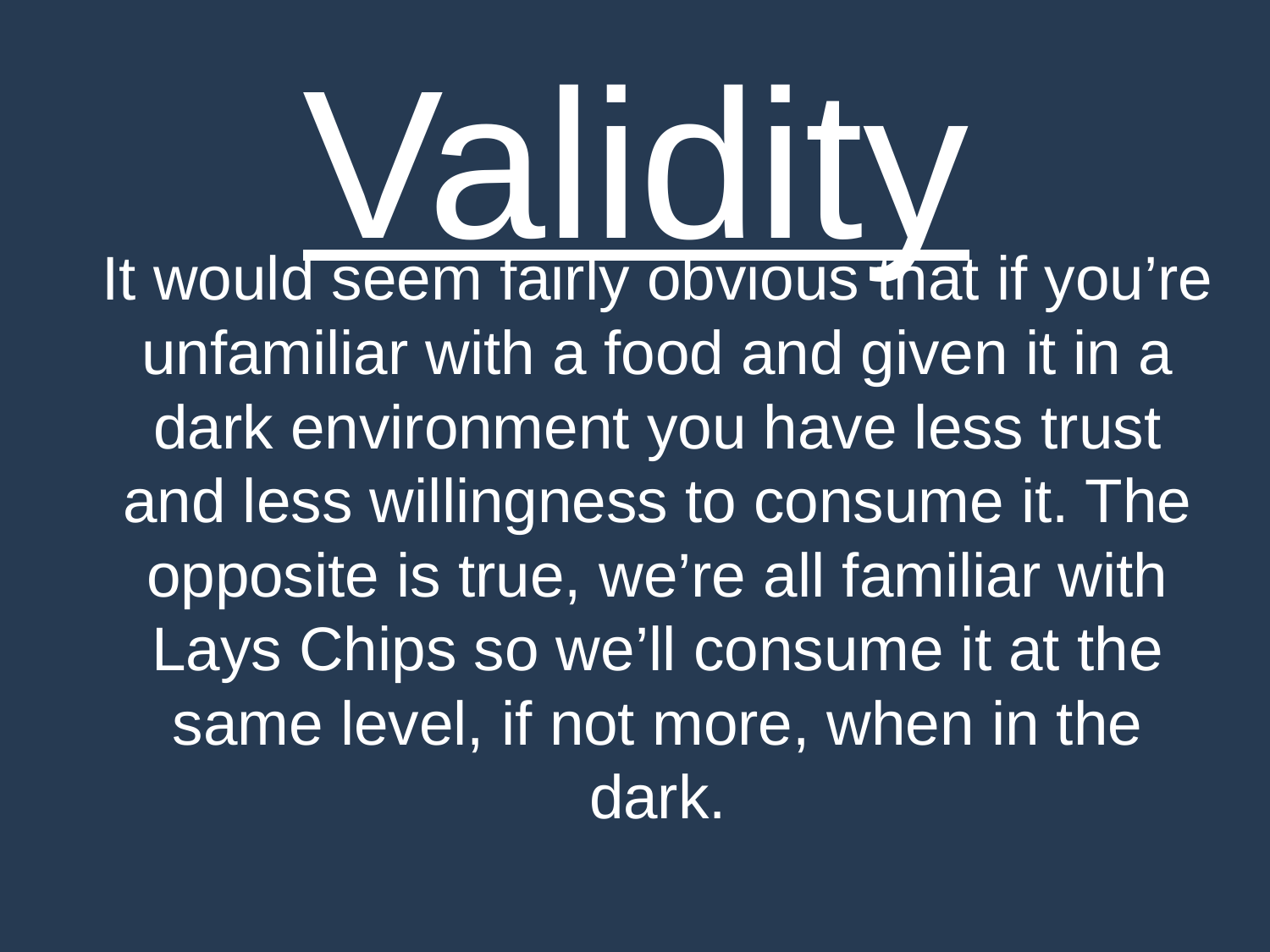

# Validity
It would seem fairly obvious that if you’re unfamiliar with a food and given it in a dark environment you have less trust and less willingness to consume it. The opposite is true, we’re all familiar with Lays Chips so we’ll consume it at the same level, if not more, when in the dark.